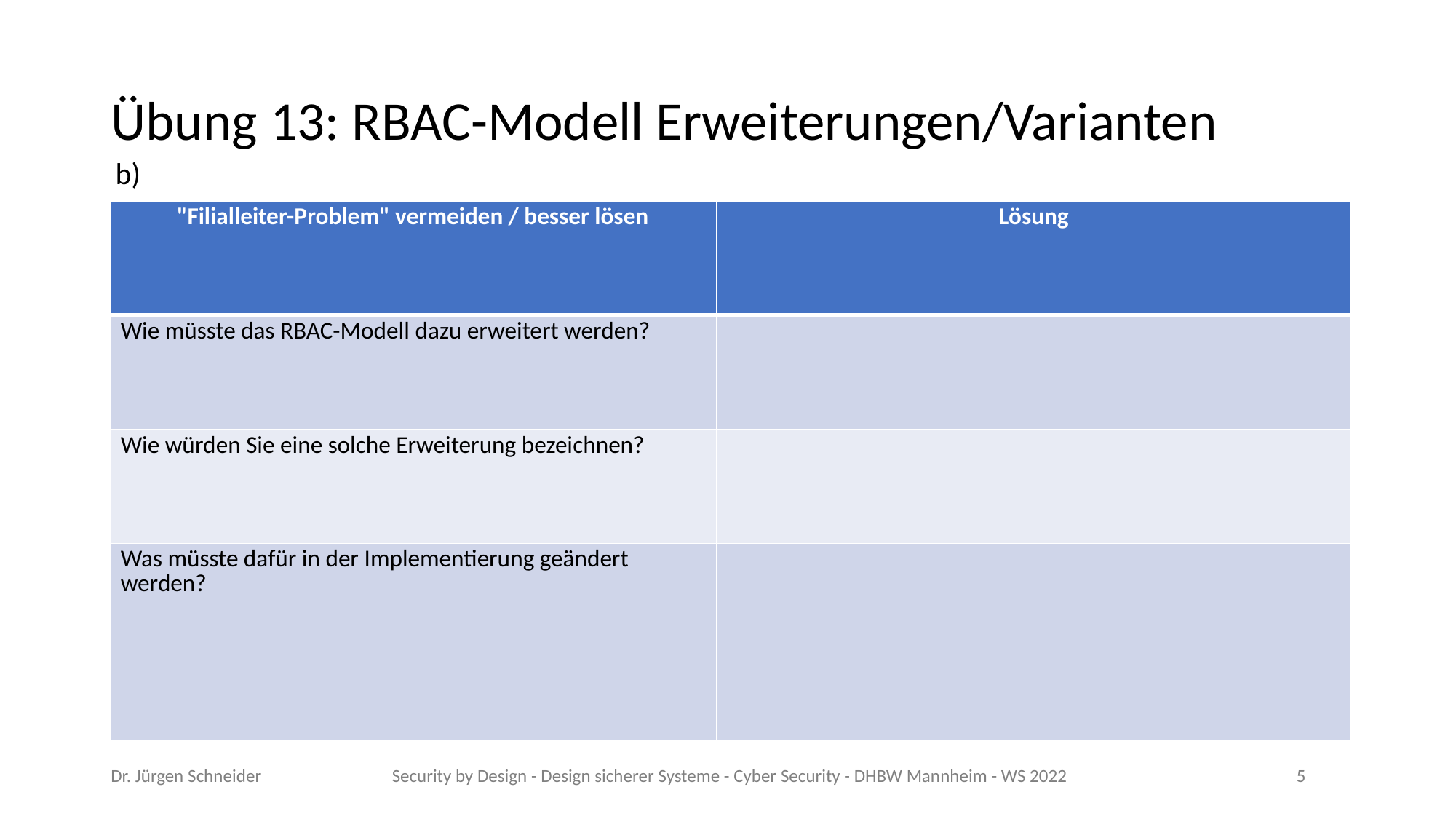

# Übung 13: RBAC-Modell Erweiterungen/Varianten

| "Filialleiter-Problem" vermeiden / besser lösen | Lösung |
| --- | --- |
| Wie müsste das RBAC-Modell dazu erweitert werden? |  |
| Wie würden Sie eine solche Erweiterung bezeichnen? |  |
| Was müsste dafür in der Implementierung geändert werden? |  |
Dr. Jürgen Schneider
Security by Design - Design sicherer Systeme - Cyber Security - DHBW Mannheim - WS 2022
5